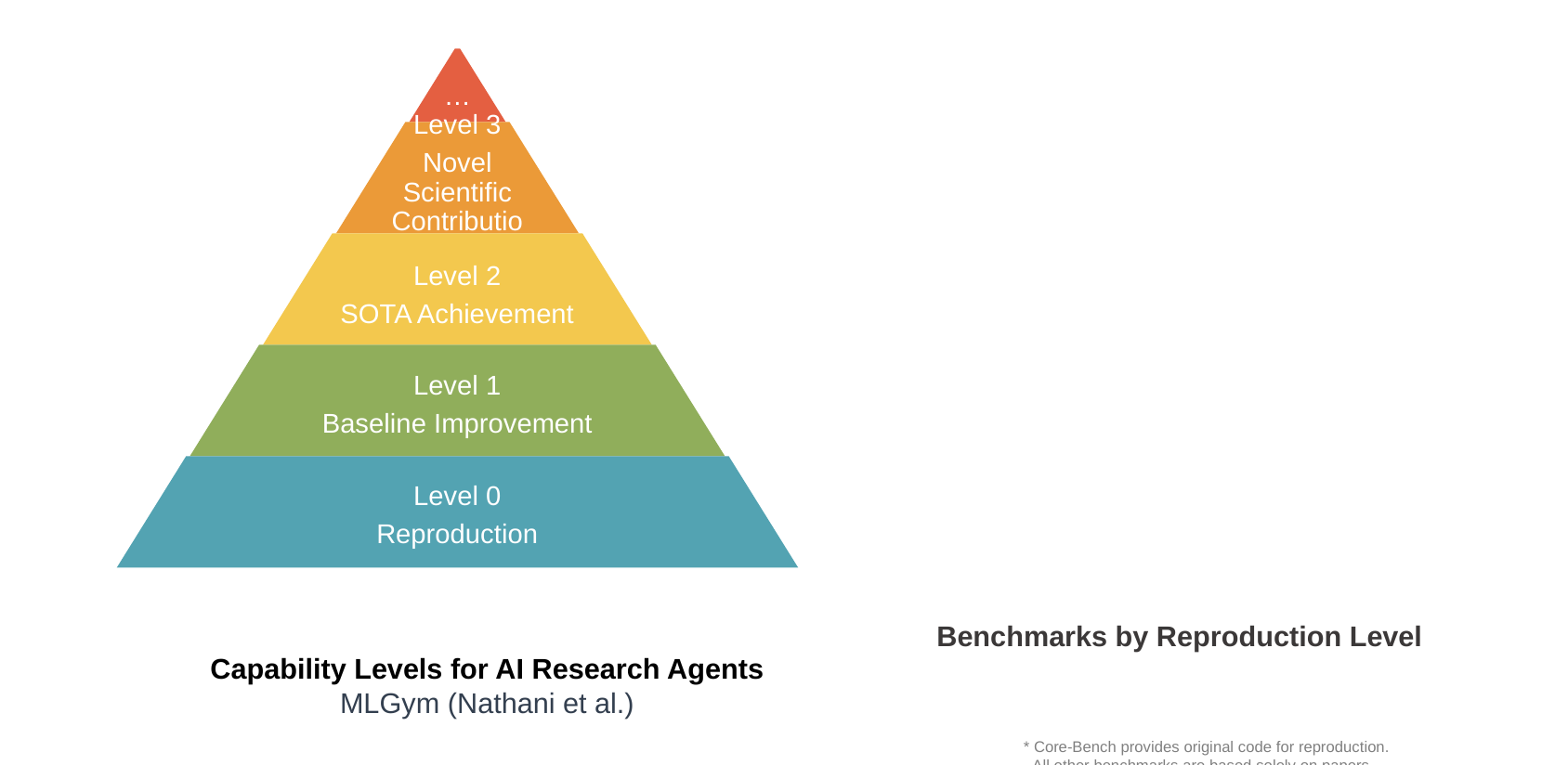

…
Level 3
Novel Scientific Contribution
Level 2
SOTA Achievement
Level 1
Baseline Improvement
Level 0
Reproduction
Benchmarks by Reproduction Level
Capability Levels for AI Research Agents
MLGym (Nathani et al.)
* Core-Bench provides original code for reproduction.
  All other benchmarks are based solely on papers.